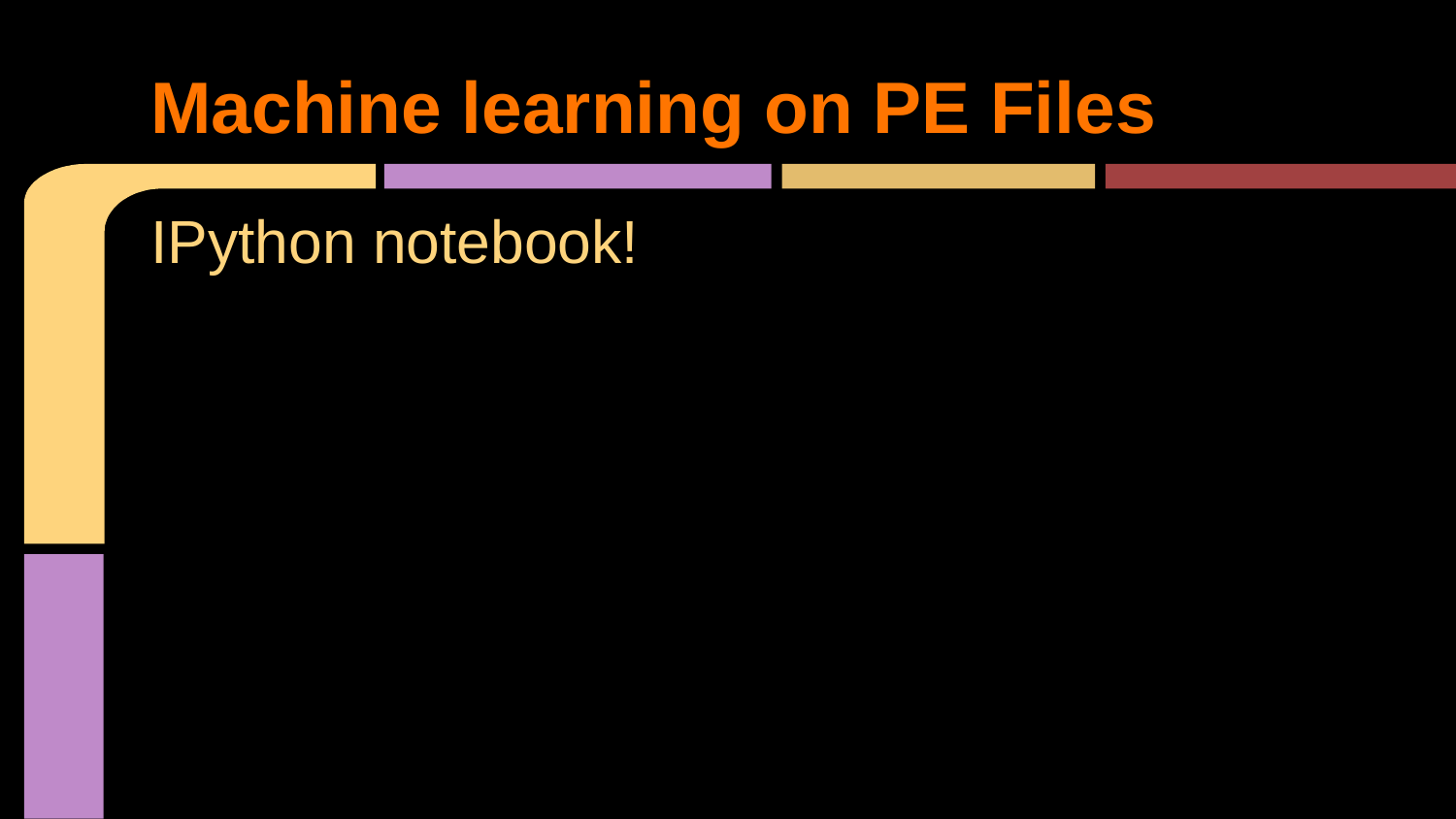

# Machine learning on PE Files
IPython notebook!